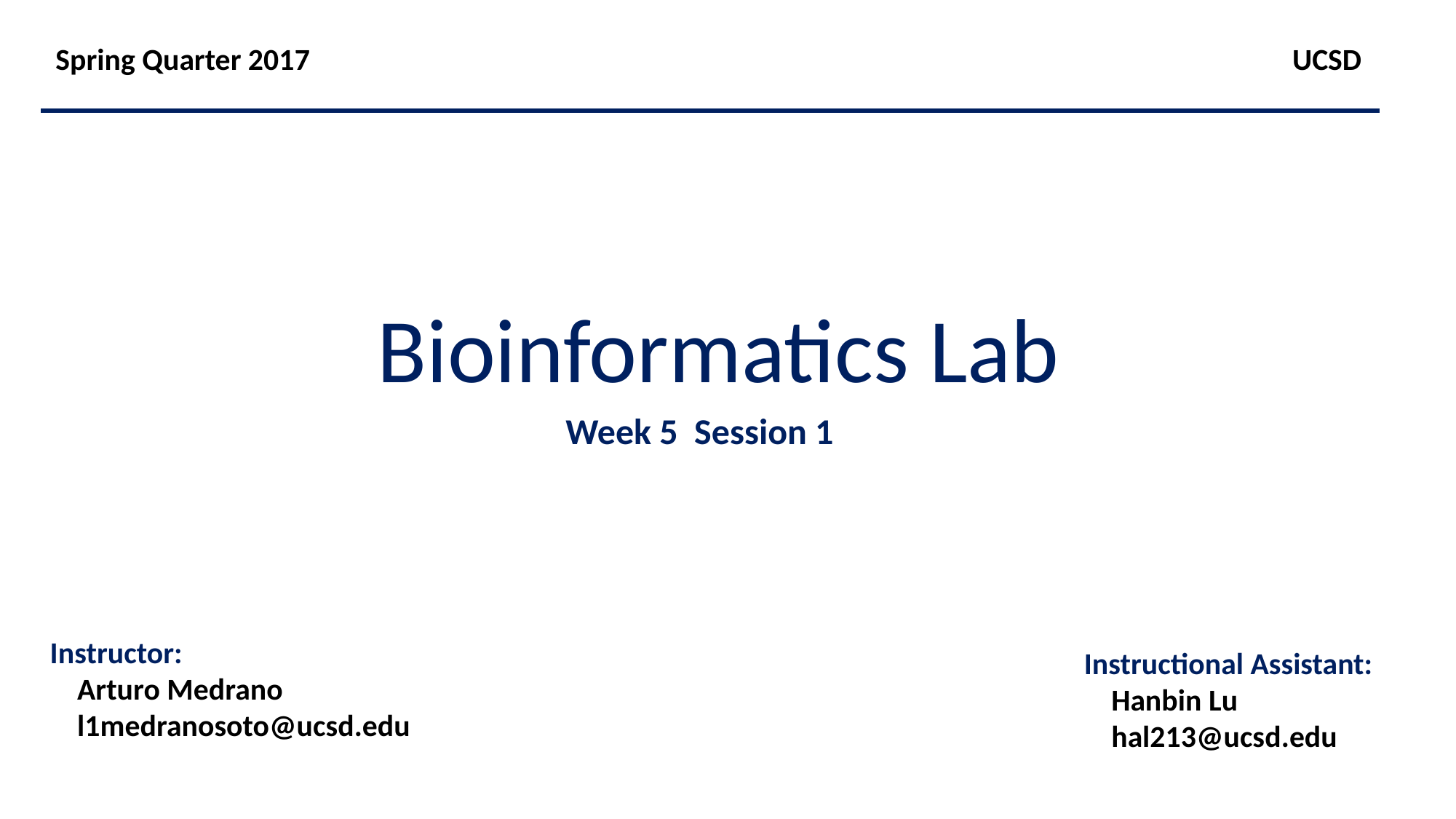

Spring Quarter 2017
UCSD
# Bioinformatics Lab
Week 5  Session 1
Instructor:
Arturo Medrano
l1medranosoto@ucsd.edu
Instructional Assistant:
Hanbin Lu
hal213@ucsd.edu